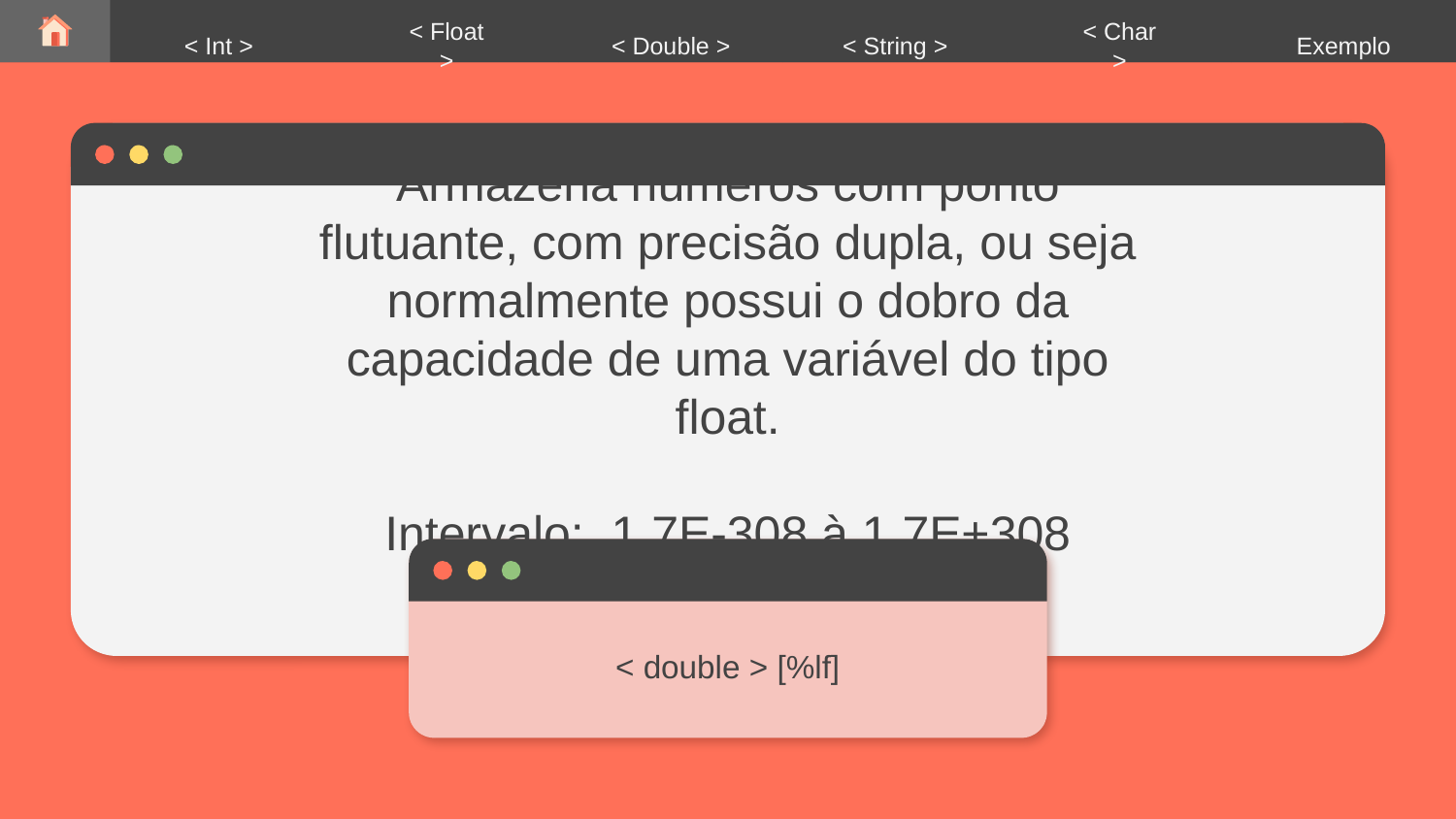

< String >
< Int >
< Float >
< Double >
< Char >
Exemplo

Armazena números com ponto flutuante, com precisão dupla, ou seja normalmente possui o dobro da capacidade de uma variável do tipo float.

Intervalo:  1,7E-308 à 1,7E+308

# < double > [%lf]